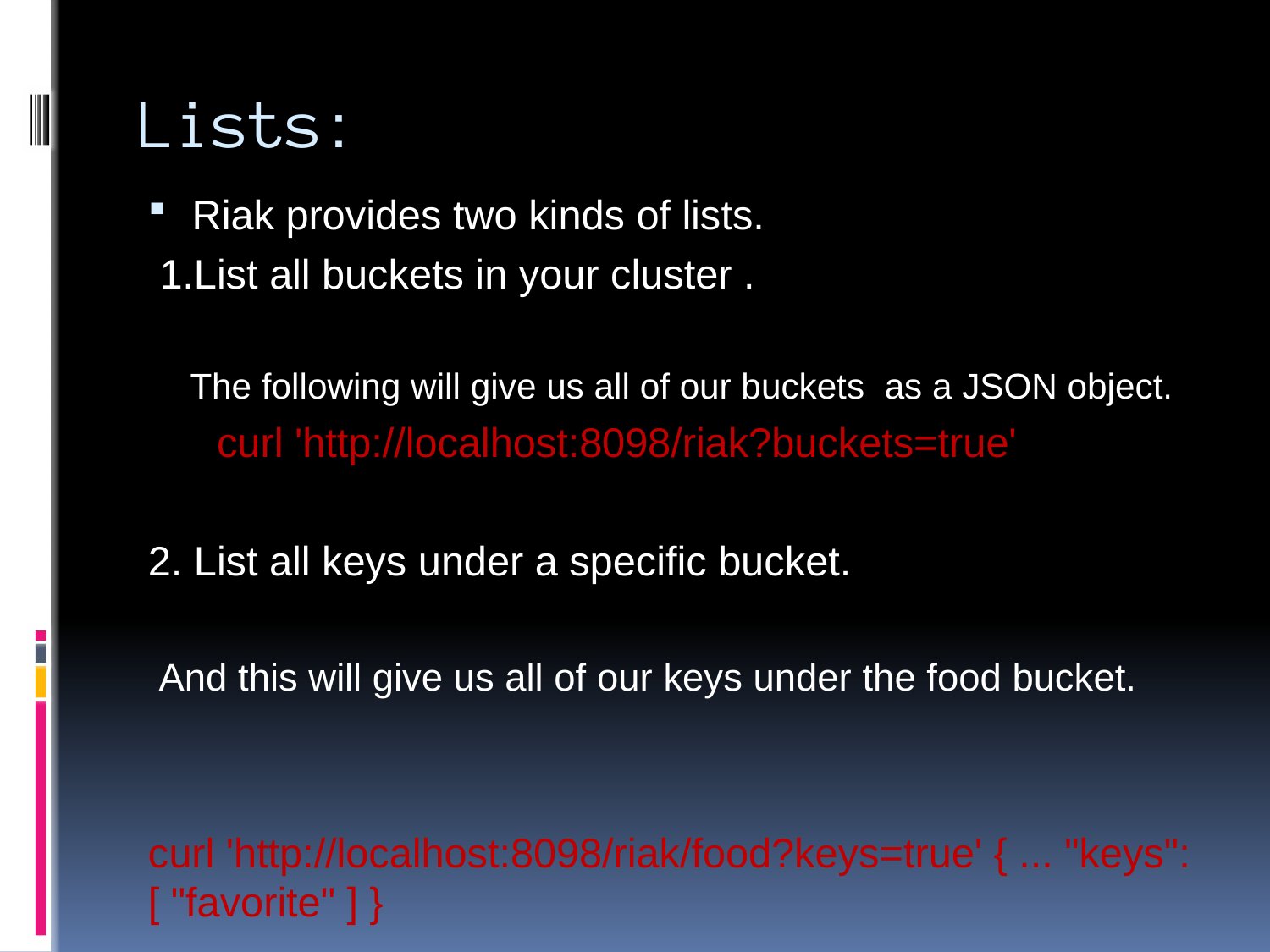

curl 'http://localhost:8098/riak/food?keys=true' { ... "keys": [ "favorite" ] }
And this will give us all of our keys under the food bucket.
curl 'http://localhost:8098/riak/food?keys=true' { ... "keys": [ "favorite" ] }
curl 'http://localhost:8098/riak/food?keys=true' { ... "keys": [ "favorite" ] }
# Lists:
Riak provides two kinds of lists.
 1.List all buckets in your cluster .

The following will give us all of our buckets  as a JSON object.
      curl 'http://localhost:8098/riak?buckets=true'

2. List all keys under a specific bucket.

 And this will give us all of our keys under the food bucket.

curl 'http://localhost:8098/riak/food?keys=true' { ... "keys": [ "favorite" ] }